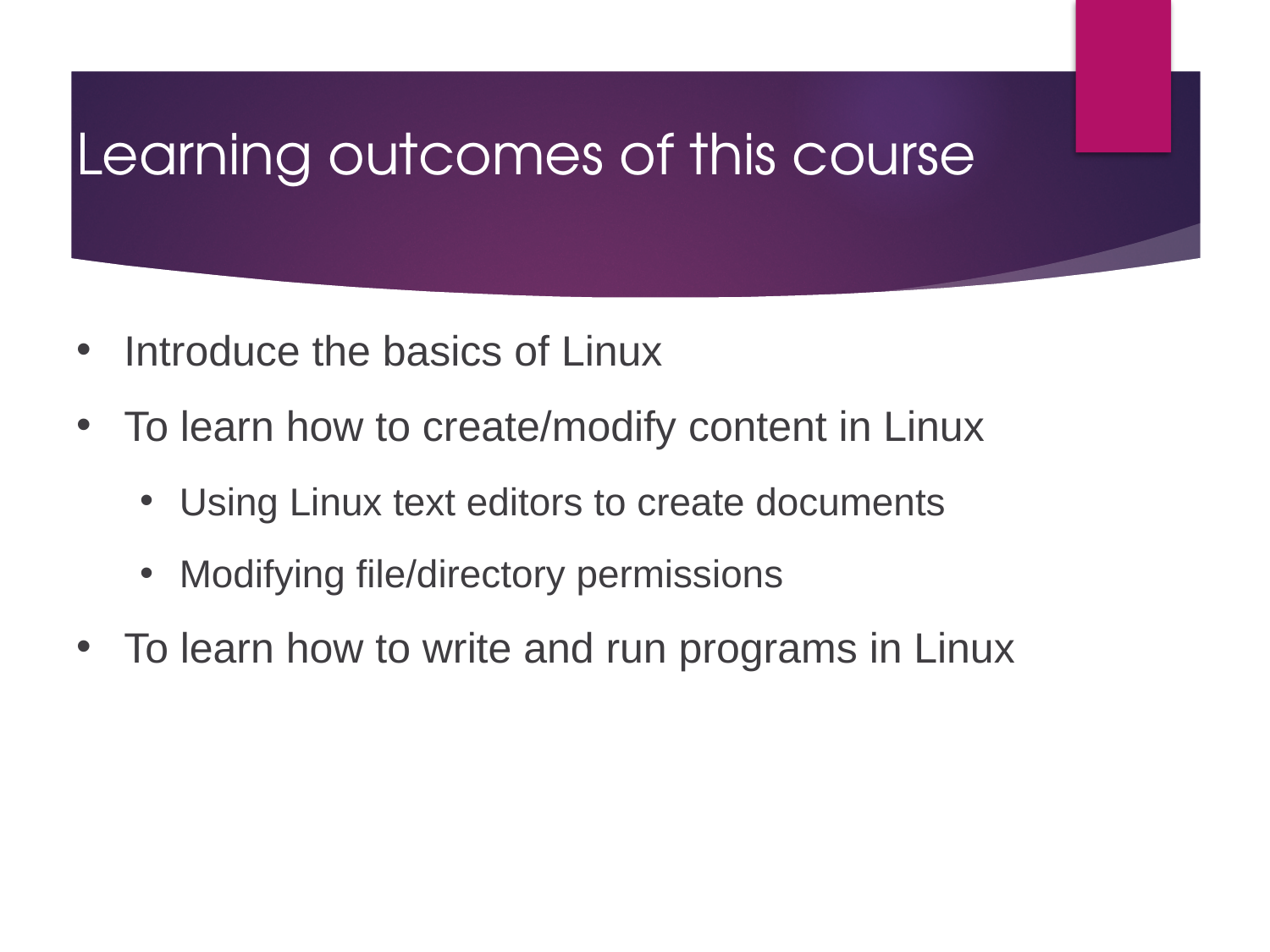

# Learning outcomes of this course
Introduce the basics of Linux
To learn how to create/modify content in Linux
Using Linux text editors to create documents
Modifying file/directory permissions
To learn how to write and run programs in Linux